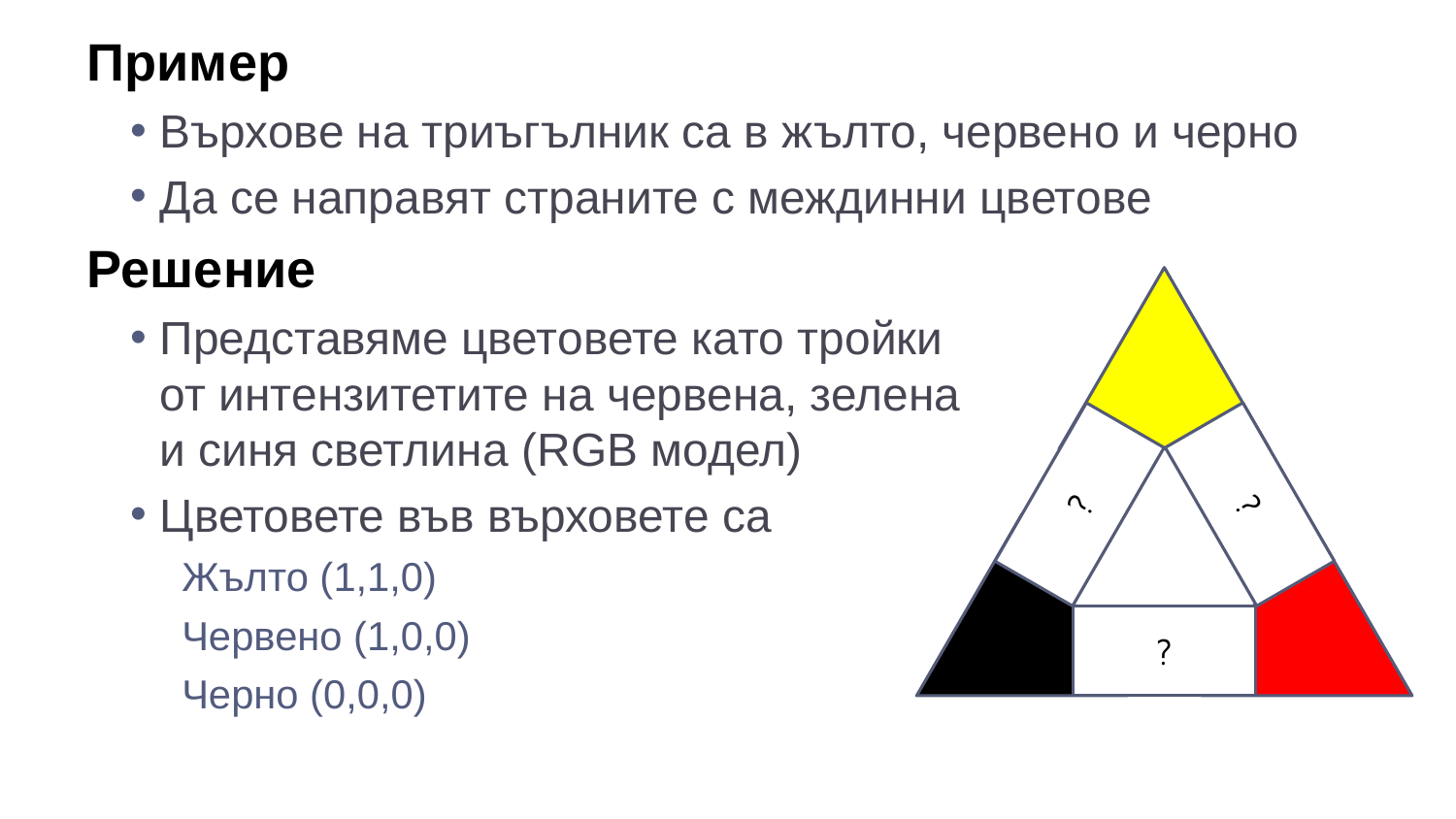

Пример
Върхове на триъгълник са в жълто, червено и черно
Да се направят страните с междинни цветове
Решение
Представяме цветовете като тройки
от интензитетите на червена, зелена
и синя светлина (RGB модел)
Цветовете във върховете са
Жълто (1,1,0)
Червено (1,0,0)
Черно (0,0,0)

?
?

?